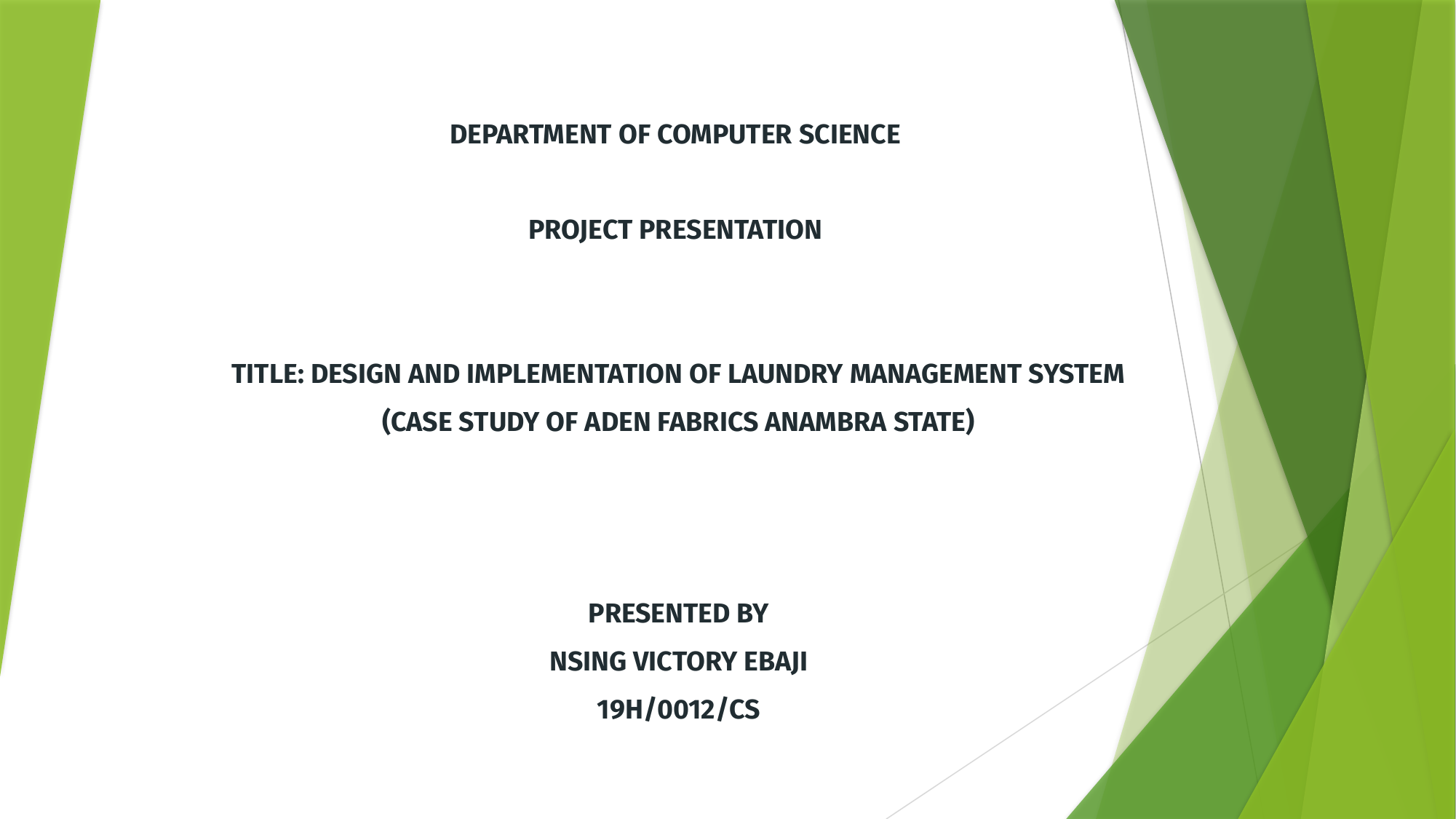

DEPARTMENT OF COMPUTER SCIENCE

PROJECT PRESENTATION

TITLE: DESIGN AND IMPLEMENTATION OF LAUNDRY MANAGEMENT SYSTEM
(CASE STUDY OF ADEN FABRICS ANAMBRA STATE)

PRESENTED BY
NSING VICTORY EBAJI
19H/0012/CS